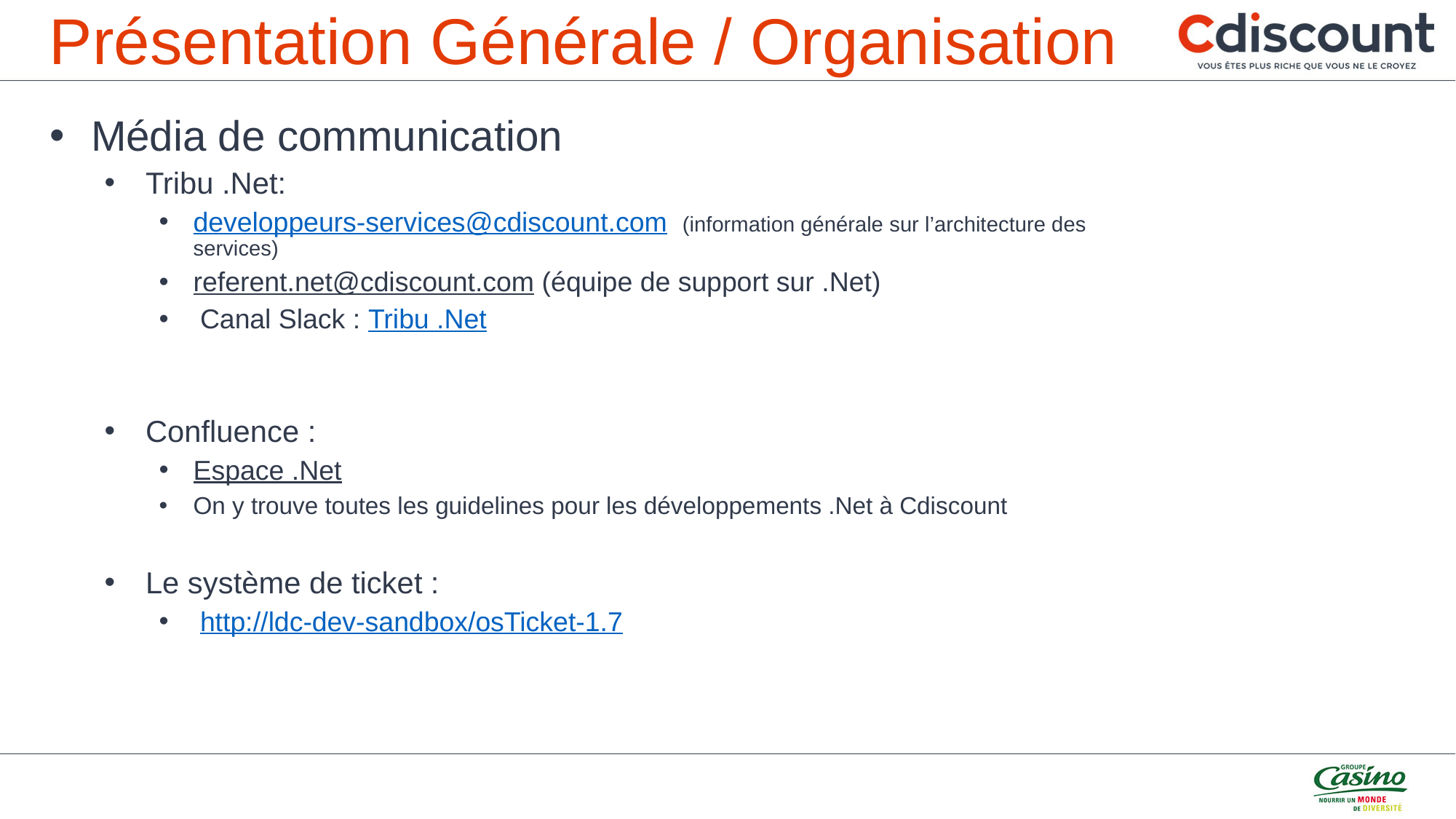

# Présentation Générale / Organisation
Média de communication
Tribu .Net:
developpeurs-services@cdiscount.com  (information générale sur l’architecture des services)
referent.net@cdiscount.com (équipe de support sur .Net)
Canal Slack : Tribu .Net

Confluence :
Espace .Net
On y trouve toutes les guidelines pour les développements .Net à Cdiscount

Le système de ticket :
http://ldc-dev-sandbox/osTicket-1.7